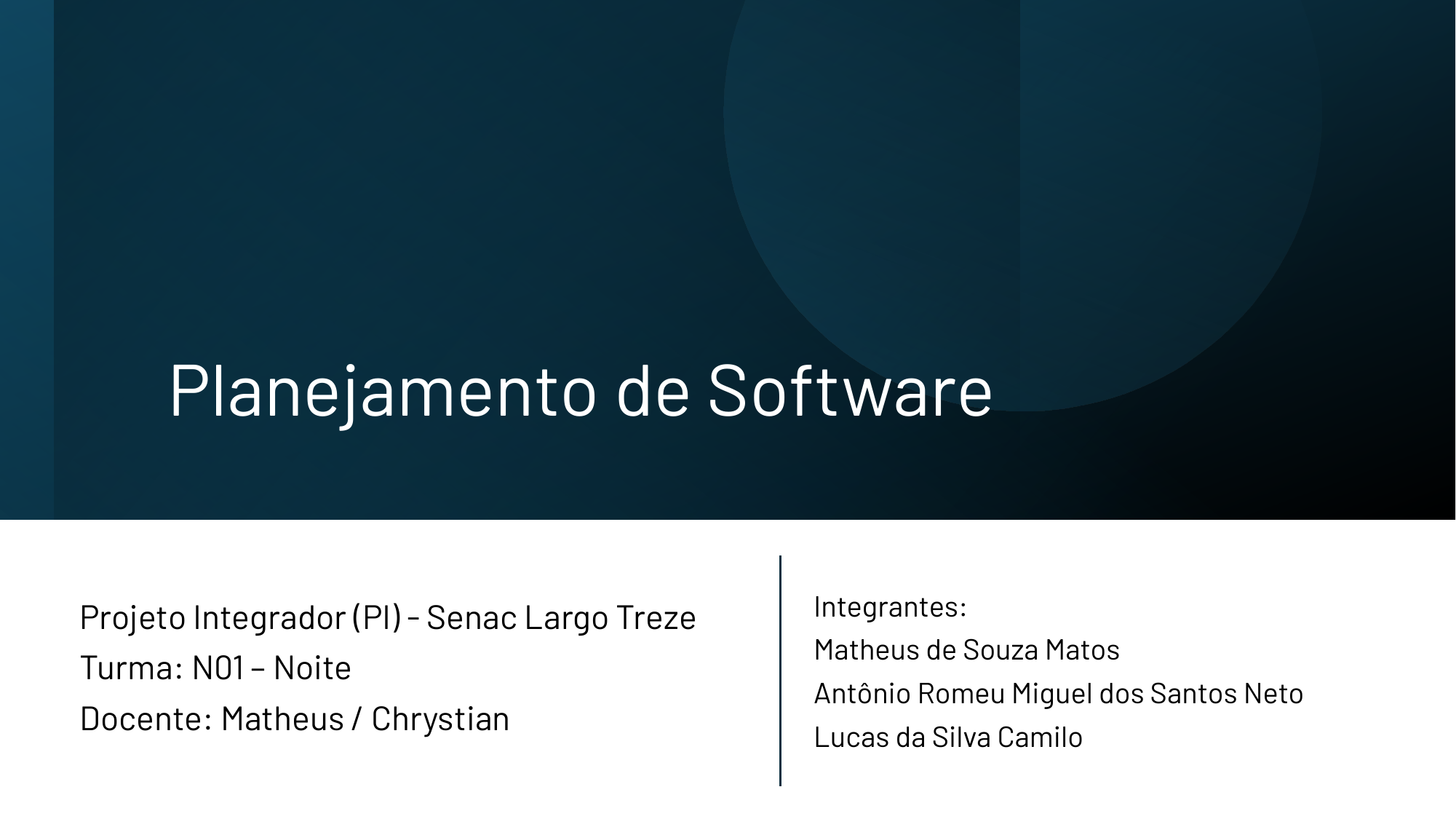

# Planejamento de Software
Projeto Integrador (PI) - Senac Largo Treze
Turma: N01 – Noite
Docente: Matheus / Chrystian
Integrantes:
Matheus de Souza Matos
Antônio Romeu Miguel dos Santos Neto
Lucas da Silva Camilo